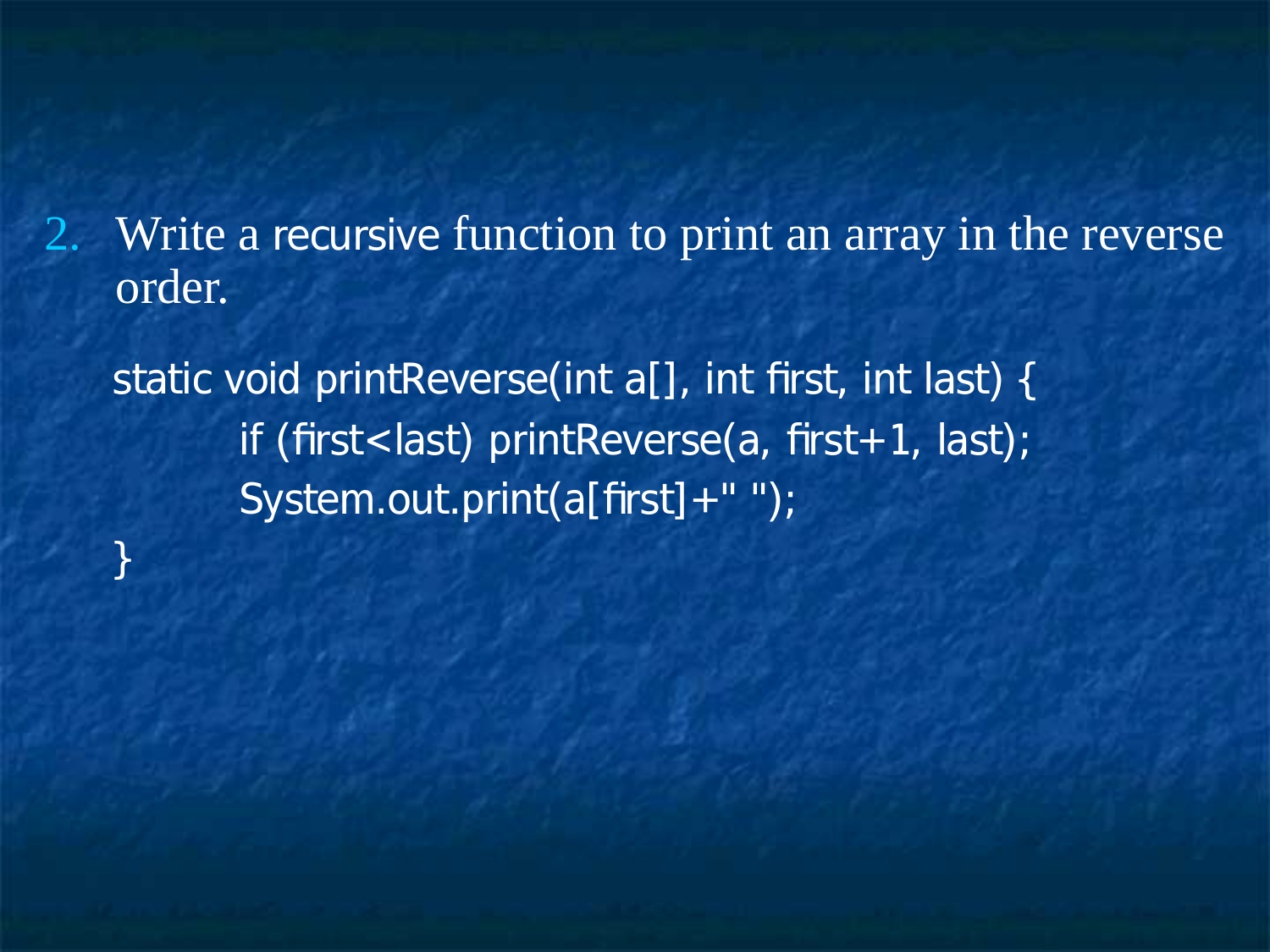

Write a recursive function to print an array in the reverse order.
	static void printReverse(int a[], int first, int last) {
		if (first<last) printReverse(a, first+1, last);
		System.out.print(a[first]+" ");
	}